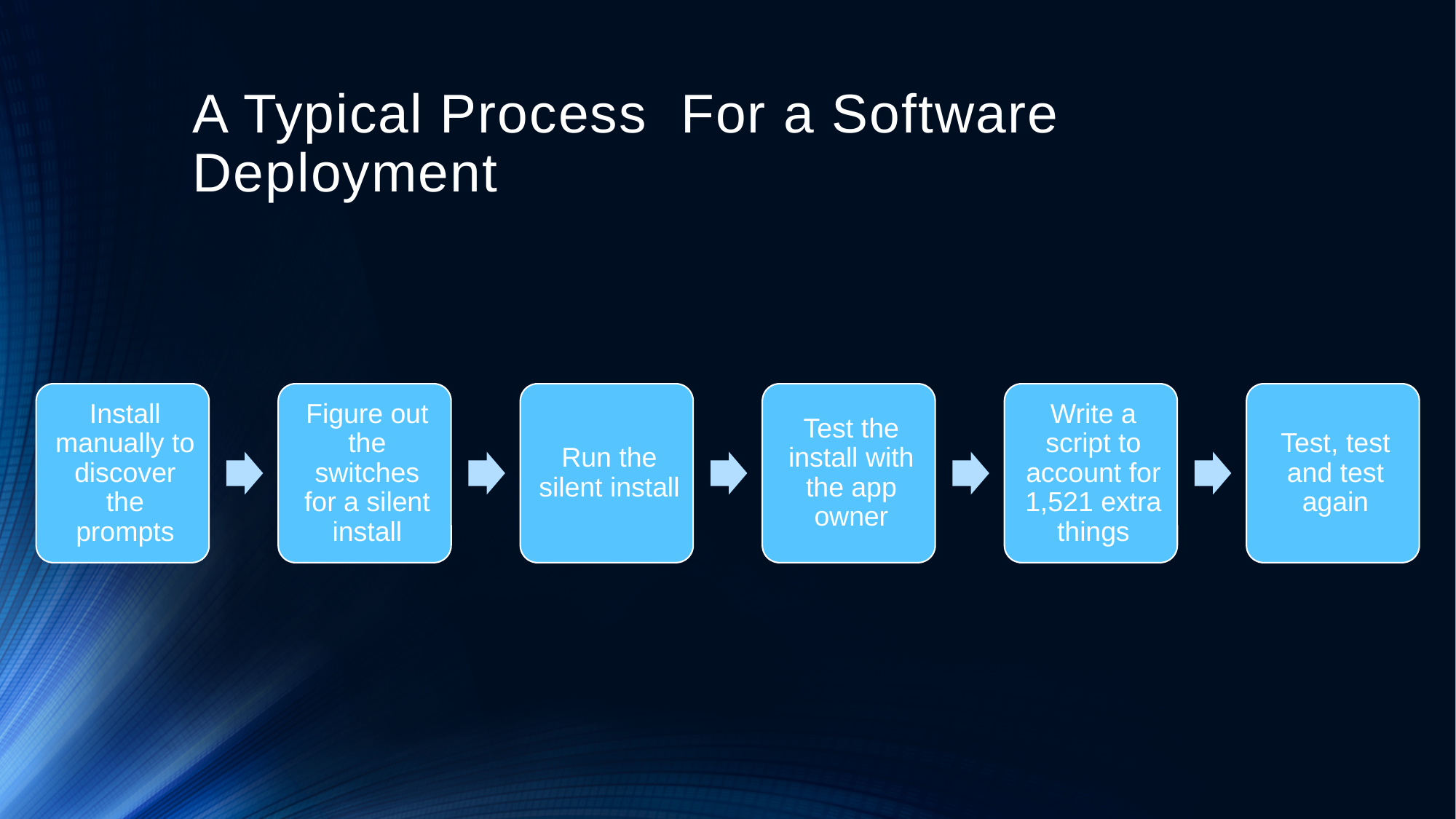

# A Typical Process  For a Software Deployment
Install manually to discover the prompts

Figure out the switches for a silent install

Run the silent install

Test the install with the app owner

Write a script to account for 1,521 extra things

Test, test and test again